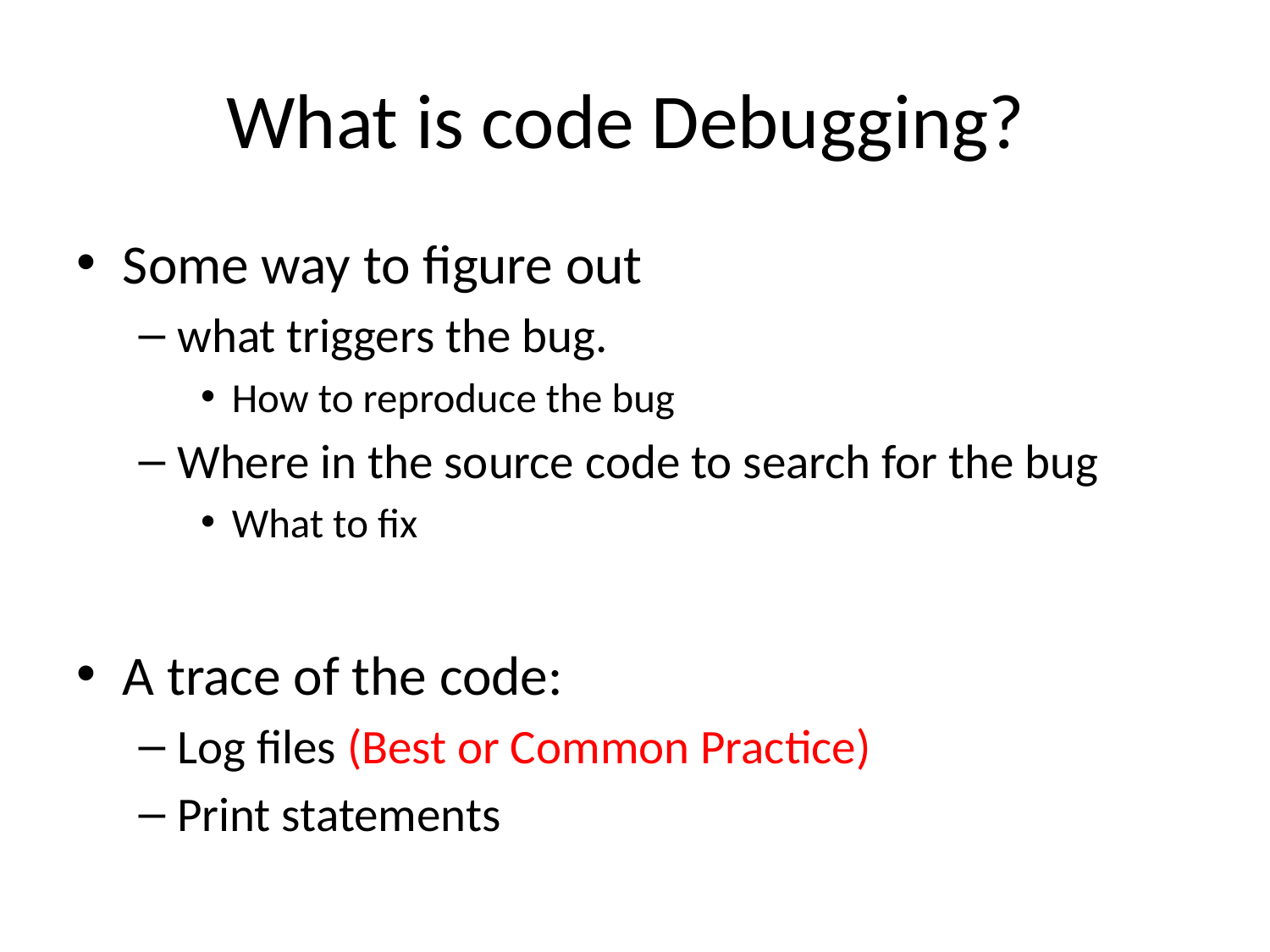

# What is code Debugging?
Some way to figure out
what triggers the bug.
How to reproduce the bug
Where in the source code to search for the bug
What to fix

A trace of the code:
Log files (Best or Common Practice)
Print statements